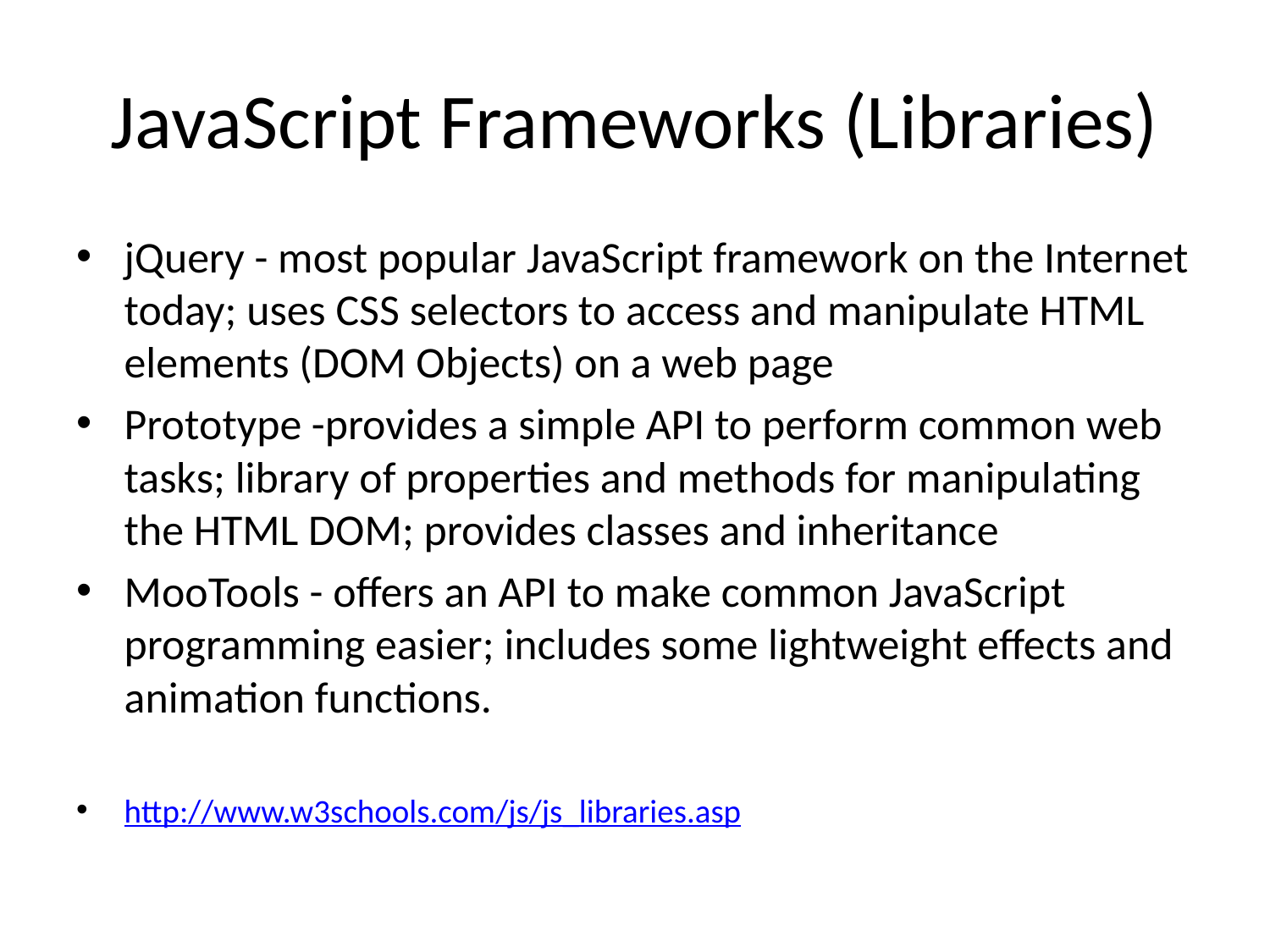

# JavaScript Frameworks (Libraries)
jQuery - most popular JavaScript framework on the Internet today; uses CSS selectors to access and manipulate HTML elements (DOM Objects) on a web page
Prototype -provides a simple API to perform common web tasks; library of properties and methods for manipulating the HTML DOM; provides classes and inheritance
MooTools - offers an API to make common JavaScript programming easier; includes some lightweight effects and animation functions.

http://www.w3schools.com/js/js_libraries.asp